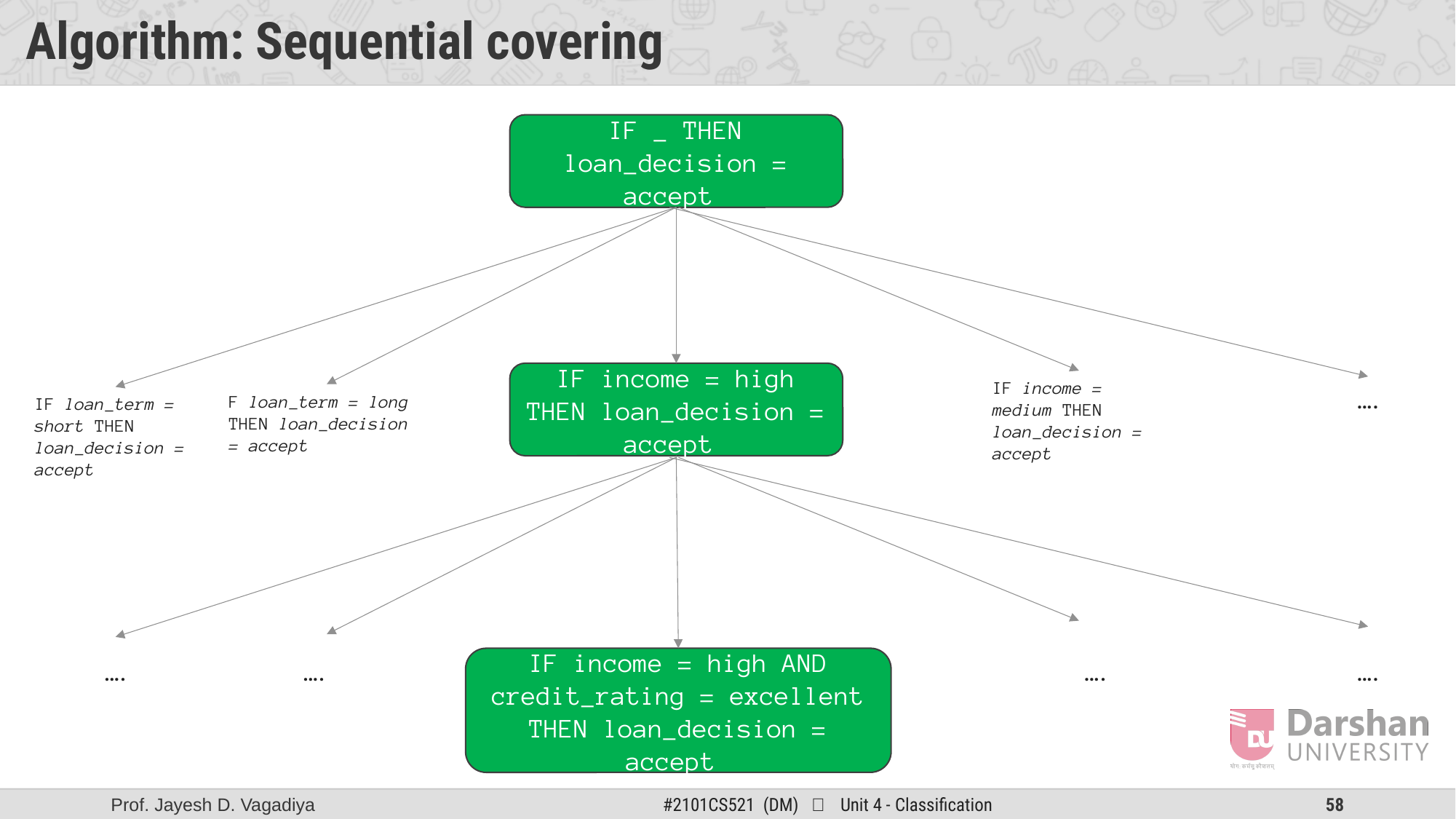

# Algorithm: Sequential covering
IF _ THEN loan_decision = accept
IF income = high
THEN loan_decision = accept
IF income = medium THEN loan_decision = accept
….
F loan_term = long THEN loan_decision = accept
IF loan_term = short THEN loan_decision = accept

….
….
IF income = high AND credit_rating = excellent THEN loan_decision = accept
….
….